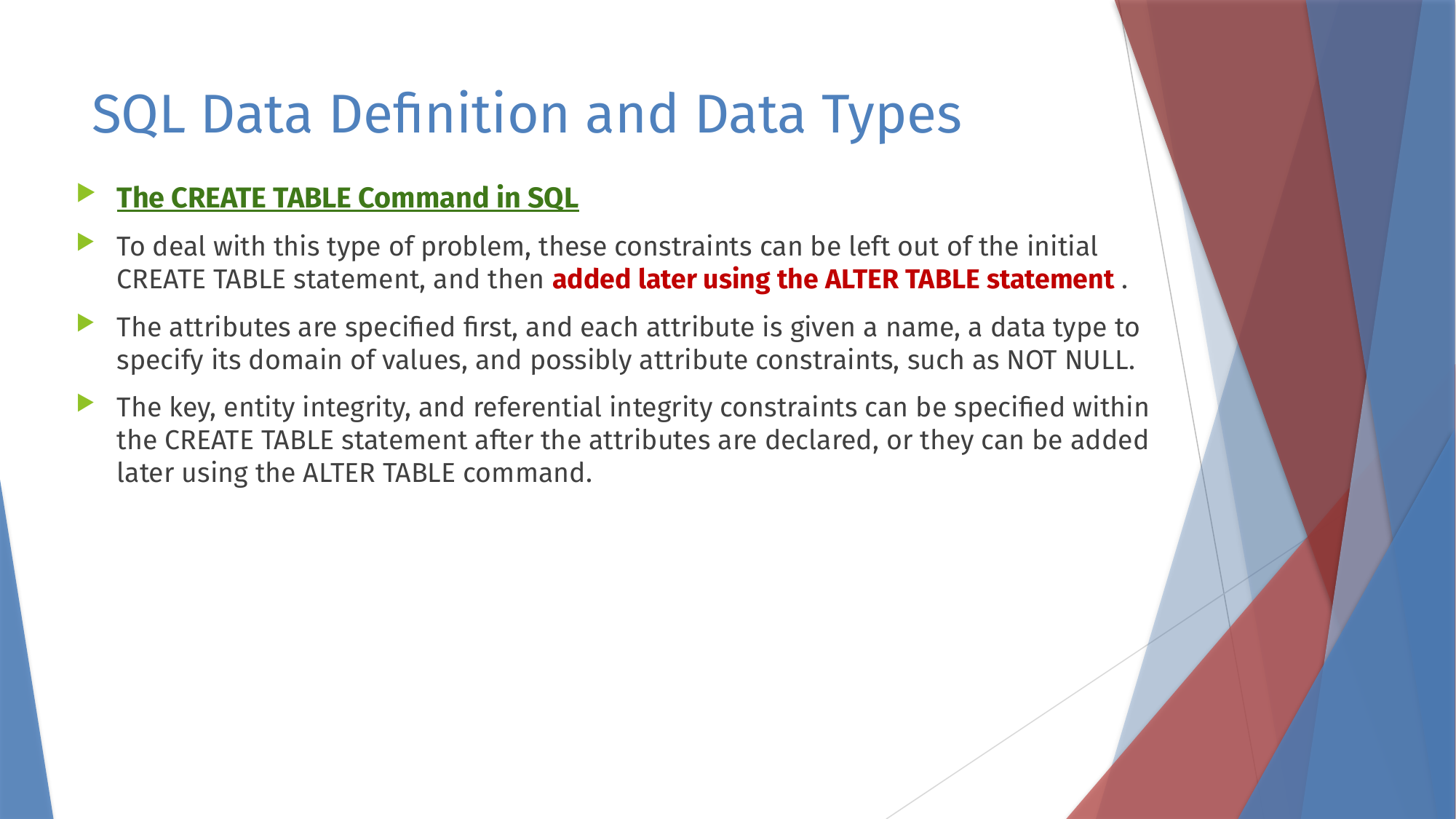

# SQL Data Definition and Data Types
The CREATE TABLE Command in SQL
To deal with this type of problem, these constraints can be left out of the initial CREATE TABLE statement, and then added later using the ALTER TABLE statement .
The attributes are specified first, and each attribute is given a name, a data type to specify its domain of values, and possibly attribute constraints, such as NOT NULL.
The key, entity integrity, and referential integrity constraints can be specified within the CREATE TABLE statement after the attributes are declared, or they can be added later using the ALTER TABLE command.